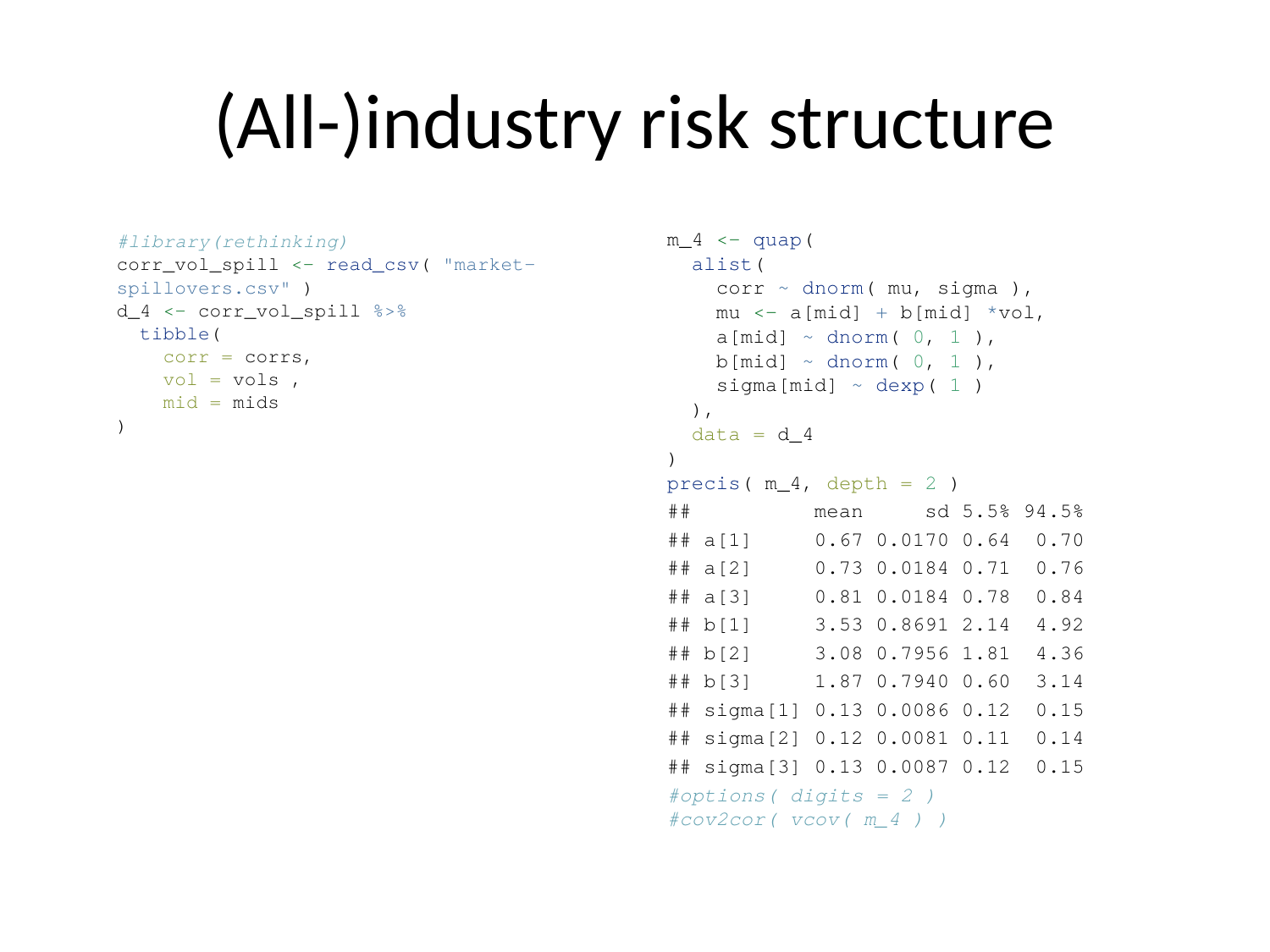

# (All-)industry risk structure
m_4 <- quap(
  alist(
    corr ~ dnorm( mu, sigma ),
    mu <- a[mid] + b[mid] *vol,
    a[mid] ~ dnorm( 0, 1 ),
    b[mid] ~ dnorm( 0, 1 ),
    sigma[mid] ~ dexp( 1 )
  ),
  data = d_4
)
precis( m_4, depth = 2 )
##          mean     sd 5.5% 94.5%
## a[1]     0.67 0.0170 0.64  0.70
## a[2]     0.73 0.0184 0.71  0.76
## a[3]     0.81 0.0184 0.78  0.84
## b[1]     3.53 0.8691 2.14  4.92
## b[2]     3.08 0.7956 1.81  4.36
## b[3]     1.87 0.7940 0.60  3.14
## sigma[1] 0.13 0.0086 0.12  0.15
## sigma[2] 0.12 0.0081 0.11  0.14
## sigma[3] 0.13 0.0087 0.12  0.15
#options( digits = 2 )
#cov2cor( vcov( m_4 ) )
#library(rethinking)
corr_vol_spill <- read_csv( "market-spillovers.csv" )
d_4 <- corr_vol_spill %>%
  tibble(
    corr = corrs,
    vol = vols ,
    mid = mids
)